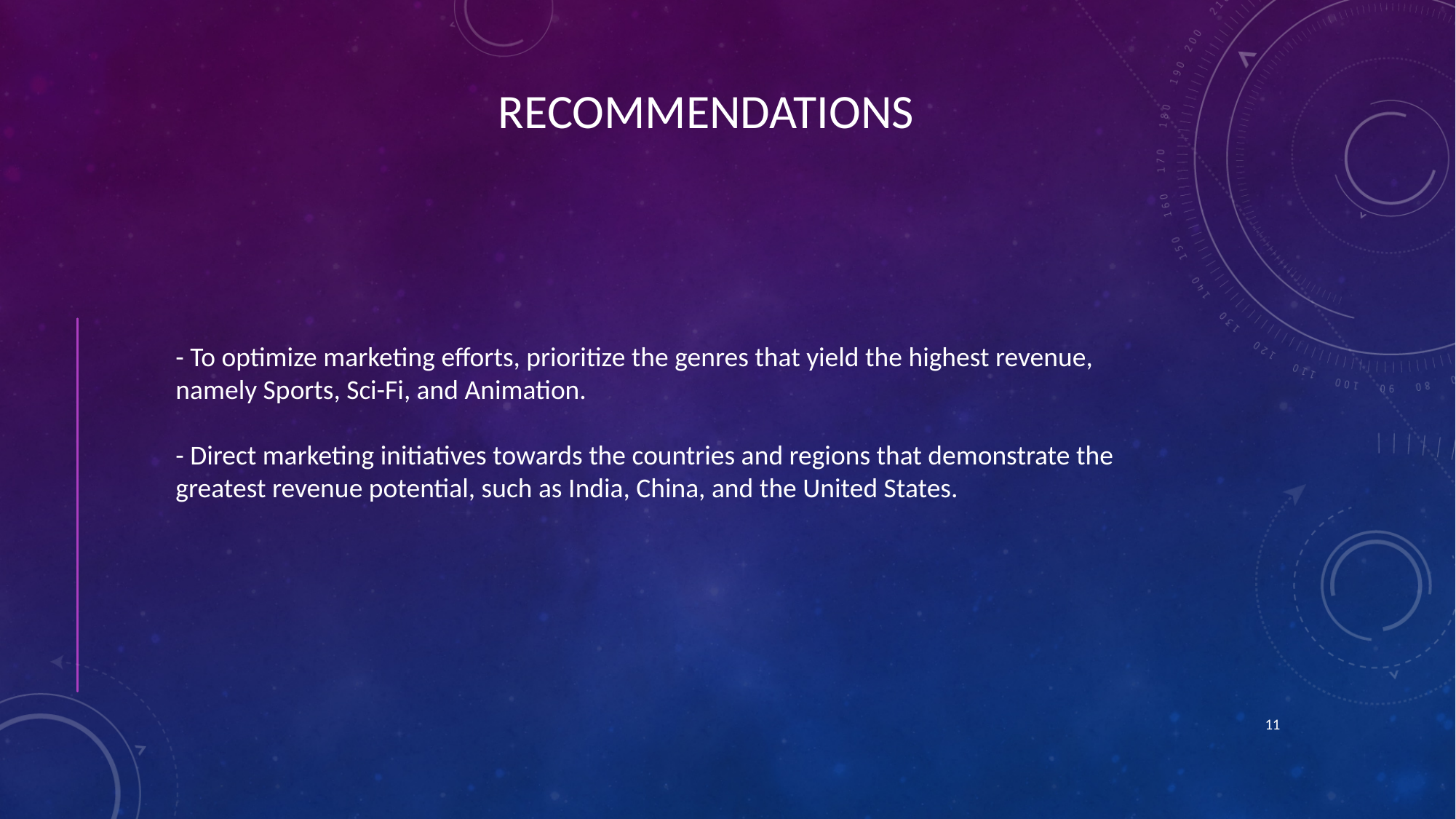

# recommendations
- To optimize marketing efforts, prioritize the genres that yield the highest revenue, namely Sports, Sci-Fi, and Animation.
- Direct marketing initiatives towards the countries and regions that demonstrate the greatest revenue potential, such as India, China, and the United States.
11